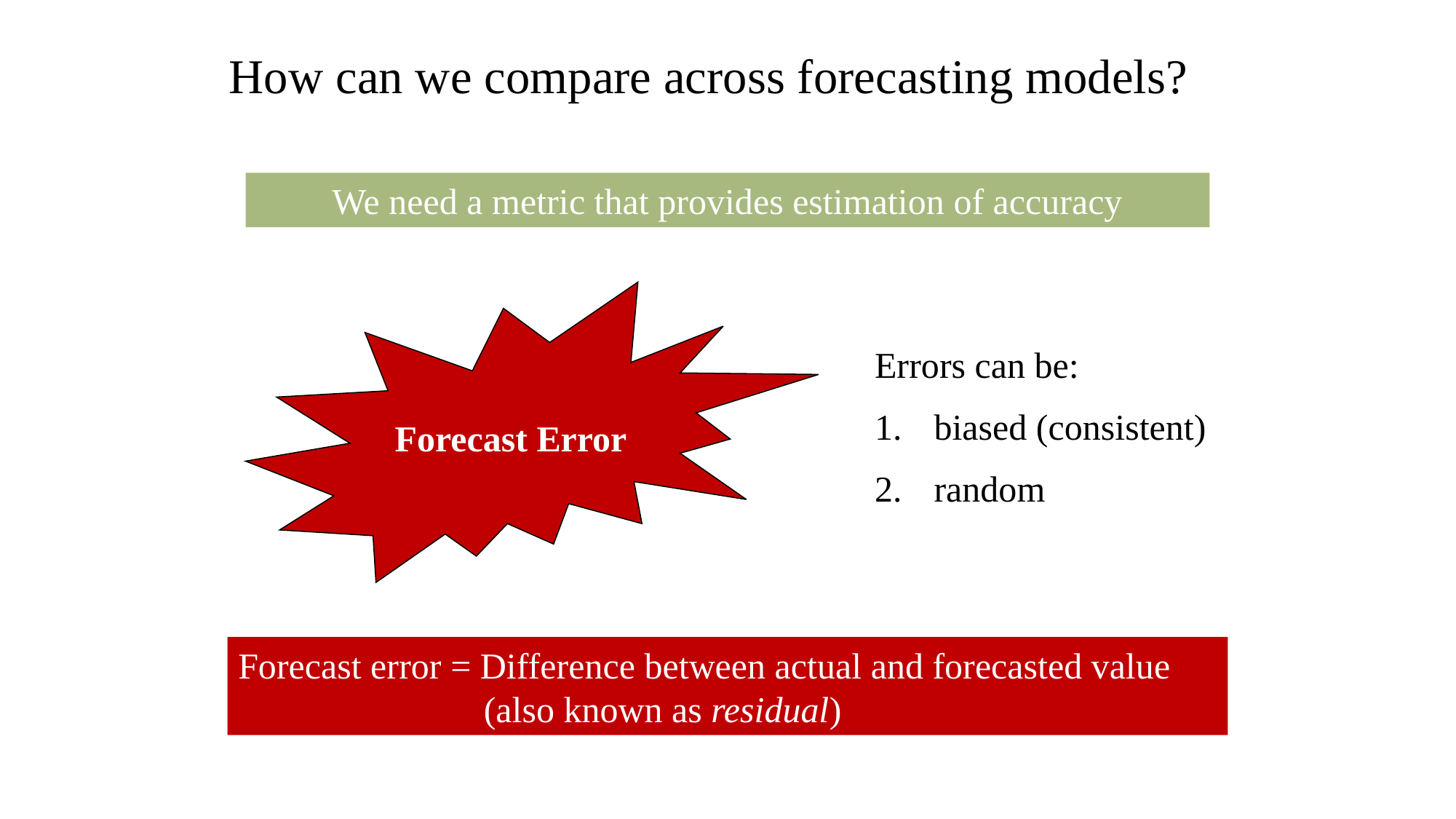

How can we compare across forecasting models?
We need a metric that provides estimation of accuracy
Forecast Error
Errors can be:
biased (consistent)
random
Forecast error = Difference between actual and forecasted value (also known as residual)